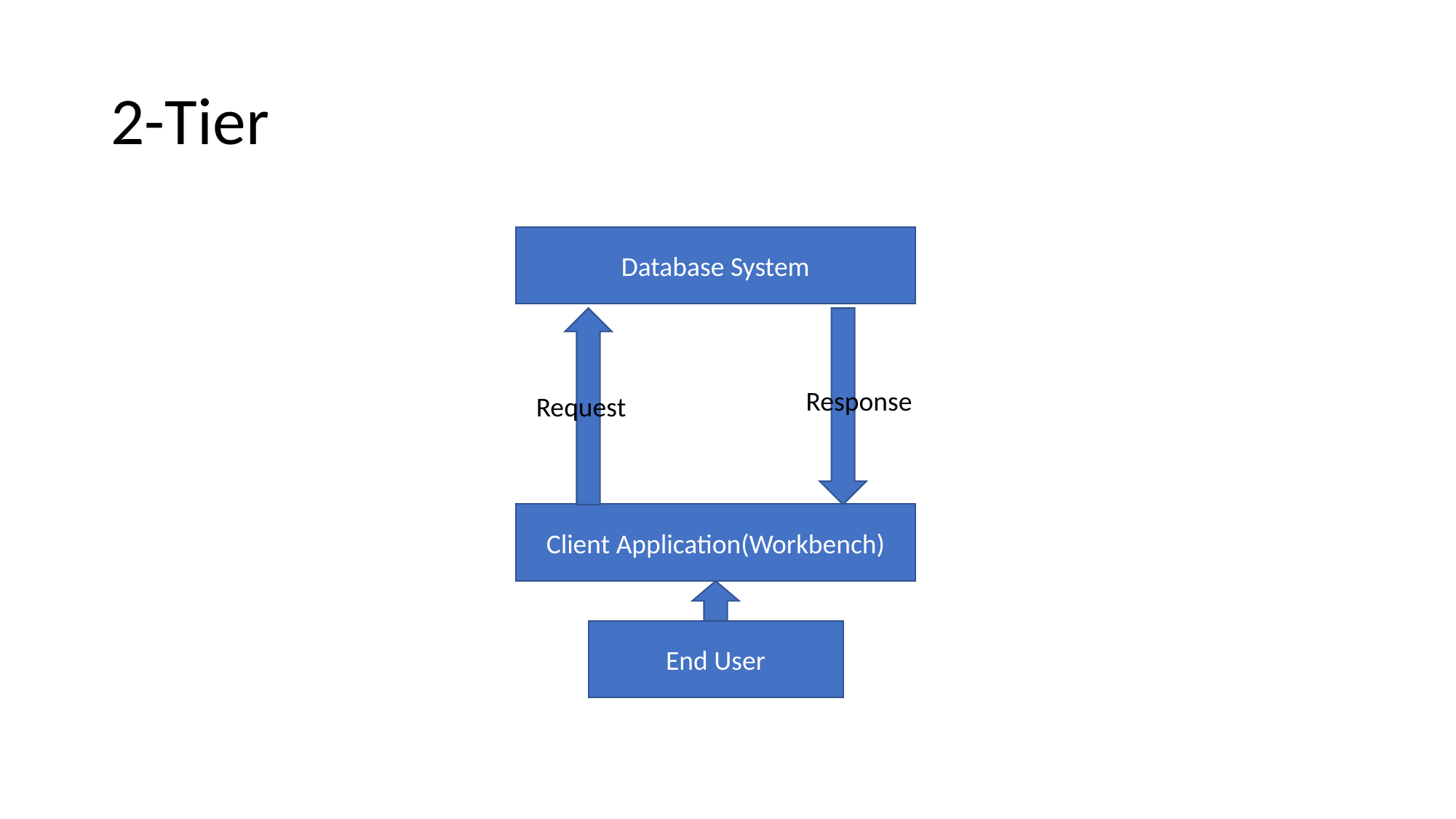

# 2-Tier

Database System

Response
Request
Client Application(Workbench)

End User